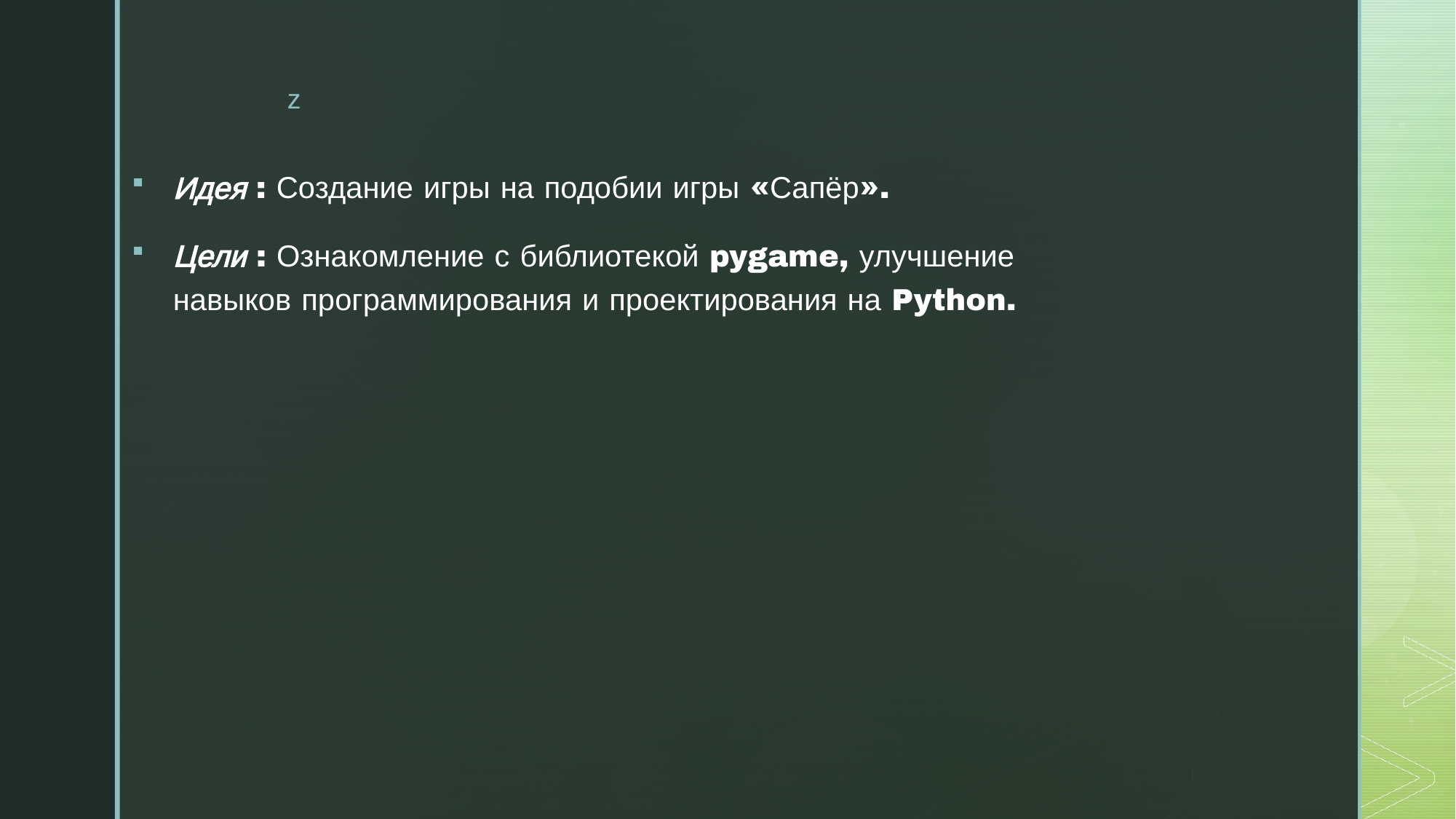

Идея : Создание игры на подобии игры «Сапёр».
Цели : Ознакомление с библиотекой pygame, улучшение навыков программирования и проектирования на Python.
#